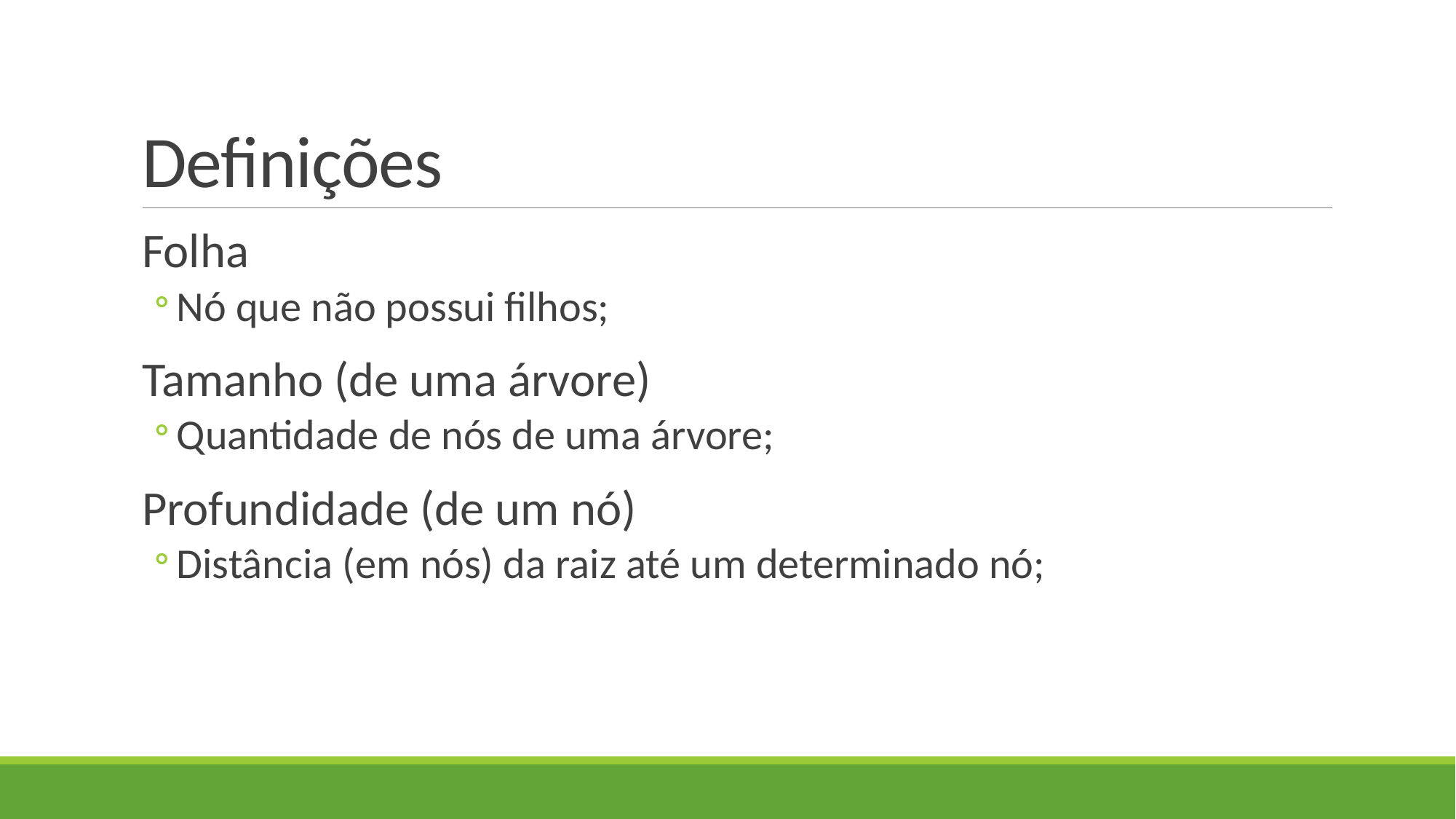

# Definições
Folha
Nó que não possui filhos;
Tamanho (de uma árvore)
Quantidade de nós de uma árvore;
Profundidade (de um nó)
Distância (em nós) da raiz até um determinado nó;